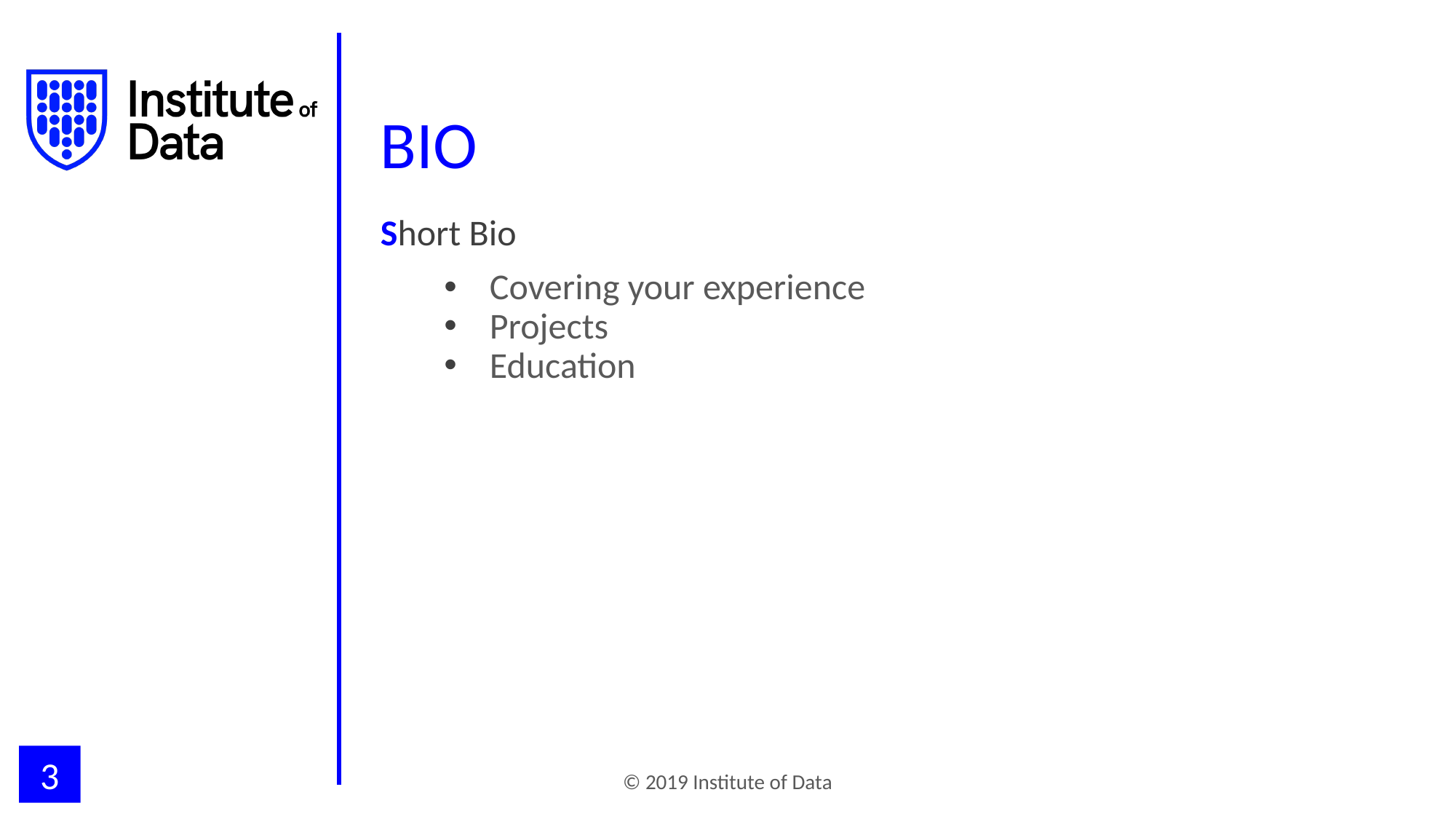

# BIO
Short Bio
Covering your experience
Projects
Education